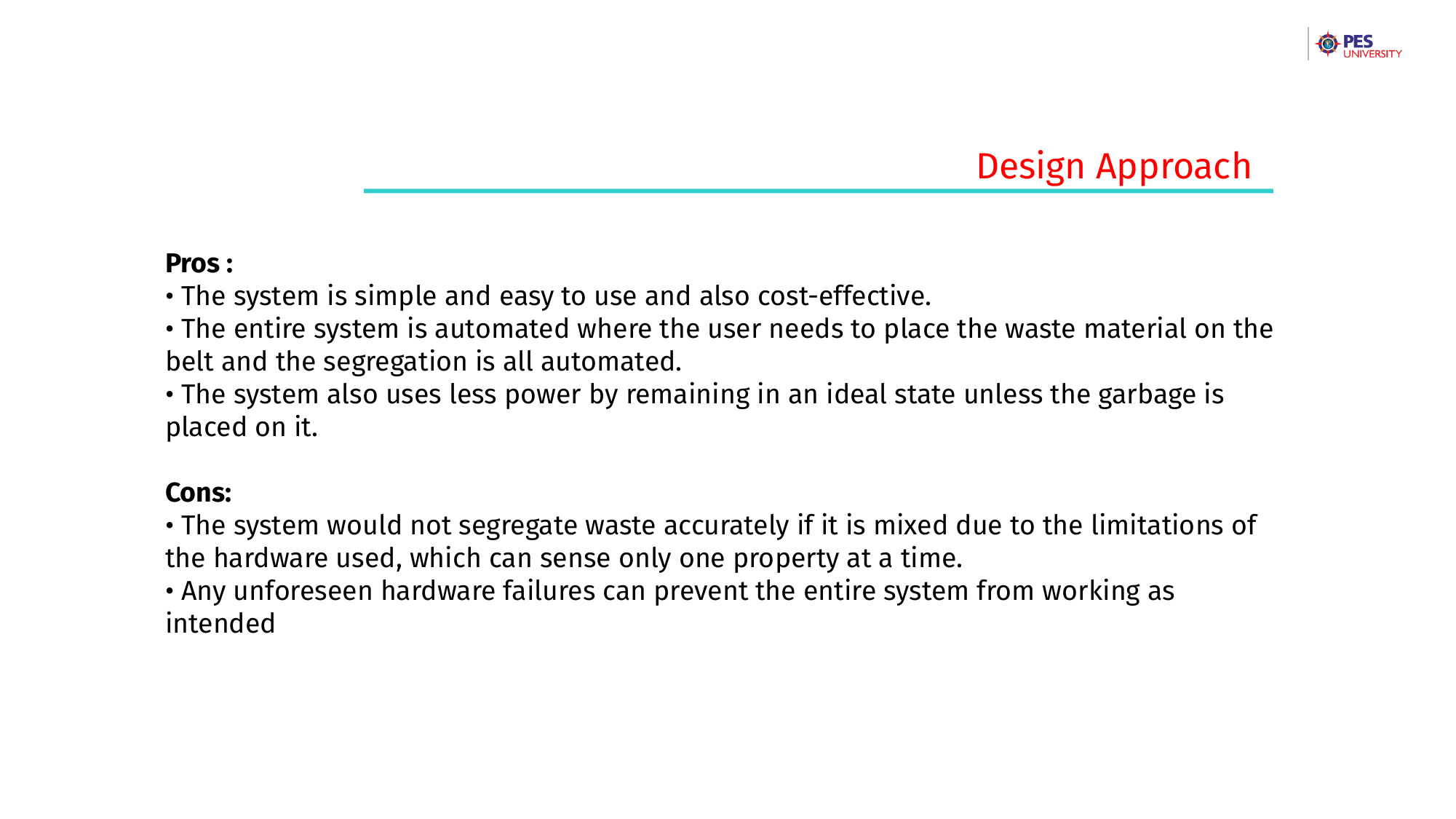

Pros :
• The system is simple and easy to use and also cost-effective.
• The entire system is automated where the user needs to place the waste material on the belt and the segregation is all automated.
• The system also uses less power by remaining in an ideal state unless the garbage is placed on it.

Cons:
• The system would not segregate waste accurately if it is mixed due to the limitations of the hardware used, which can sense only one property at a time.
• Any unforeseen hardware failures can prevent the entire system from working as intended

Design Approach